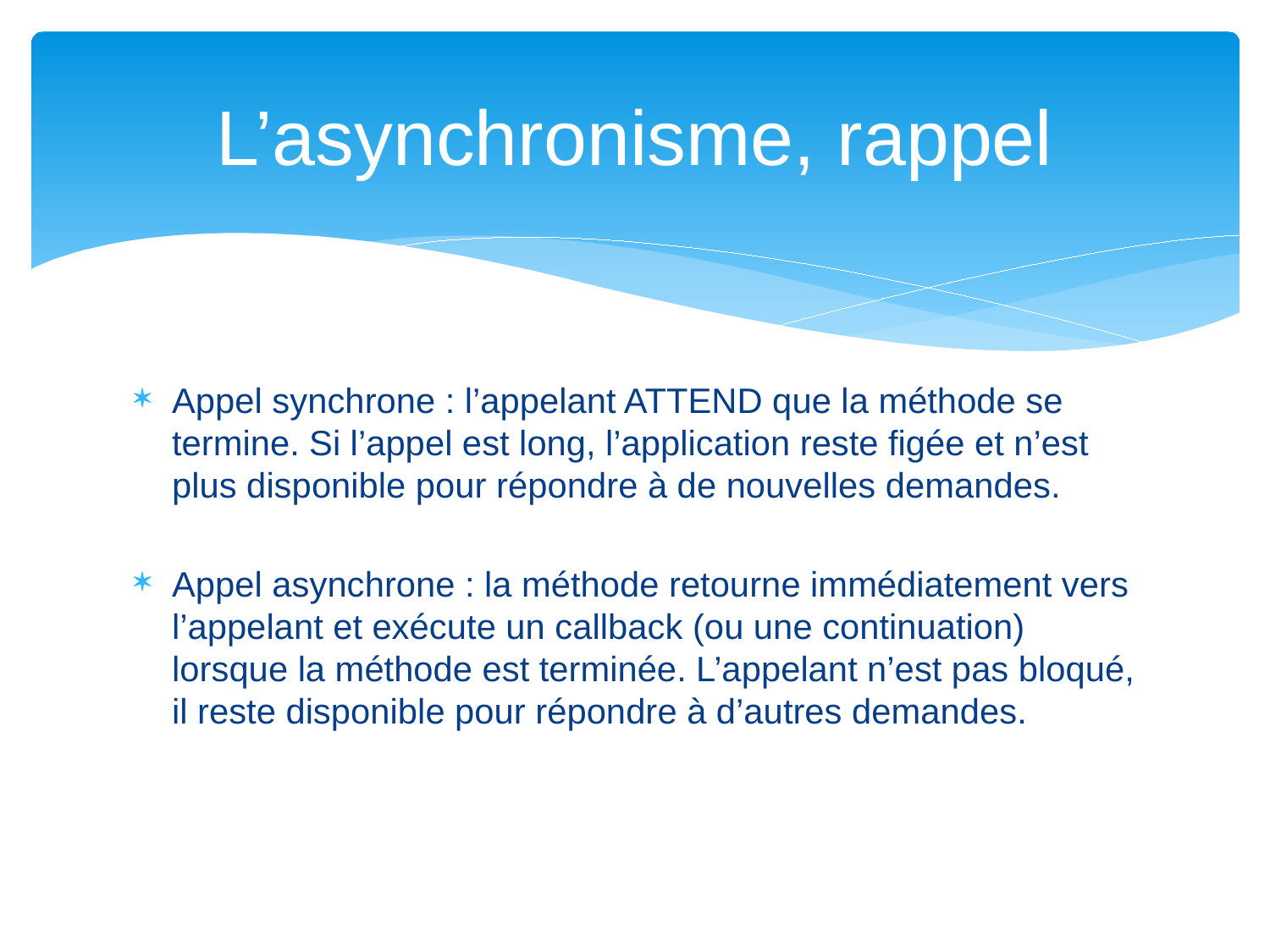

# L’asynchronisme, rappel
Appel synchrone : l’appelant ATTEND que la méthode se termine. Si l’appel est long, l’application reste figée et n’est plus disponible pour répondre à de nouvelles demandes.

Appel asynchrone : la méthode retourne immédiatement vers l’appelant et exécute un callback (ou une continuation) lorsque la méthode est terminée. L’appelant n’est pas bloqué, il reste disponible pour répondre à d’autres demandes.